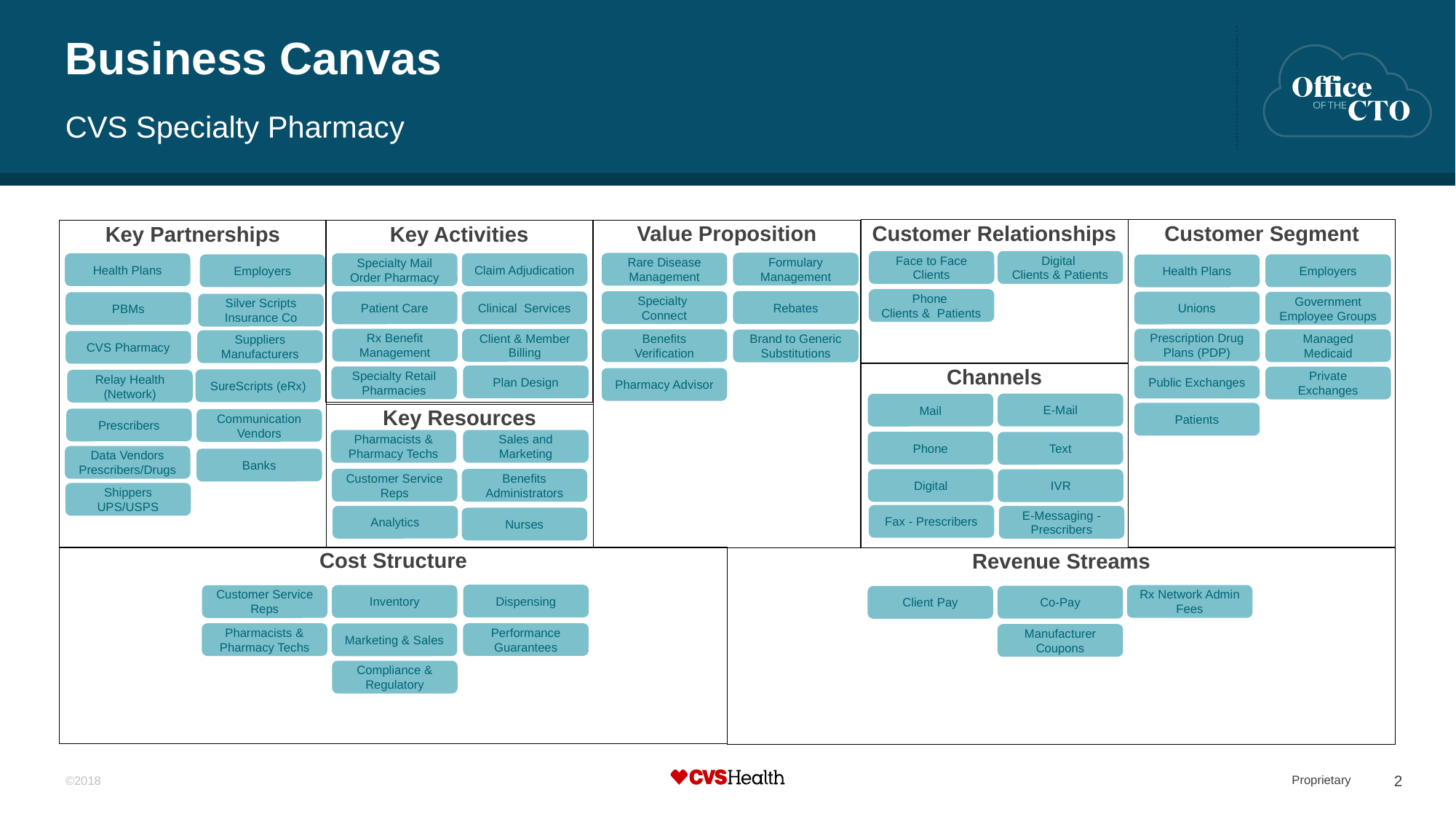

# Business Canvas
CVS Specialty Pharmacy
Customer Relationships
Customer Segment
Value Proposition
Key Partnerships
Key Activities
Face to Face
Clients
Digital
Clients & Patients
Formulary Management
Rare Disease Management
Claim Adjudication
Specialty Mail Order Pharmacy
Health Plans
Employers
Employers
Health Plans
Phone
Clients &  Patients
Rebates
Specialty
Connect
Patient Care
Clinical  Services
Unions
Government Employee Groups
PBMs
Silver Scripts
Insurance Co
Prescription Drug Plans (PDP)
Rx Benefit Management
Client & Member Billing
Benefits Verification
Managed Medicaid
Brand to Generic Substitutions
Suppliers
Manufacturers
CVS Pharmacy
Channels
Plan Design
Public Exchanges
Specialty Retail Pharmacies
Private Exchanges
Pharmacy Advisor
SureScripts (eRx)
Relay Health
(Network)
E-Mail
Mail
Patients
Key Resources
Prescribers
Communication Vendors
Sales and Marketing
Pharmacists & Pharmacy Techs

Phone
Text
Data Vendors
Prescribers/Drugs
Banks
Customer Service Reps
Benefits Administrators
Digital
IVR
Shippers
UPS/USPS
Fax - Prescribers
Analytics
E-Messaging - Prescribers
Nurses
Cost Structure
Revenue Streams
Dispensing
Inventory
Rx Network Admin Fees
Customer Service Reps
Co-Pay
Client Pay
Performance Guarantees
Pharmacists & Pharmacy Techs
Marketing & Sales
Manufacturer Coupons
Compliance & Regulatory